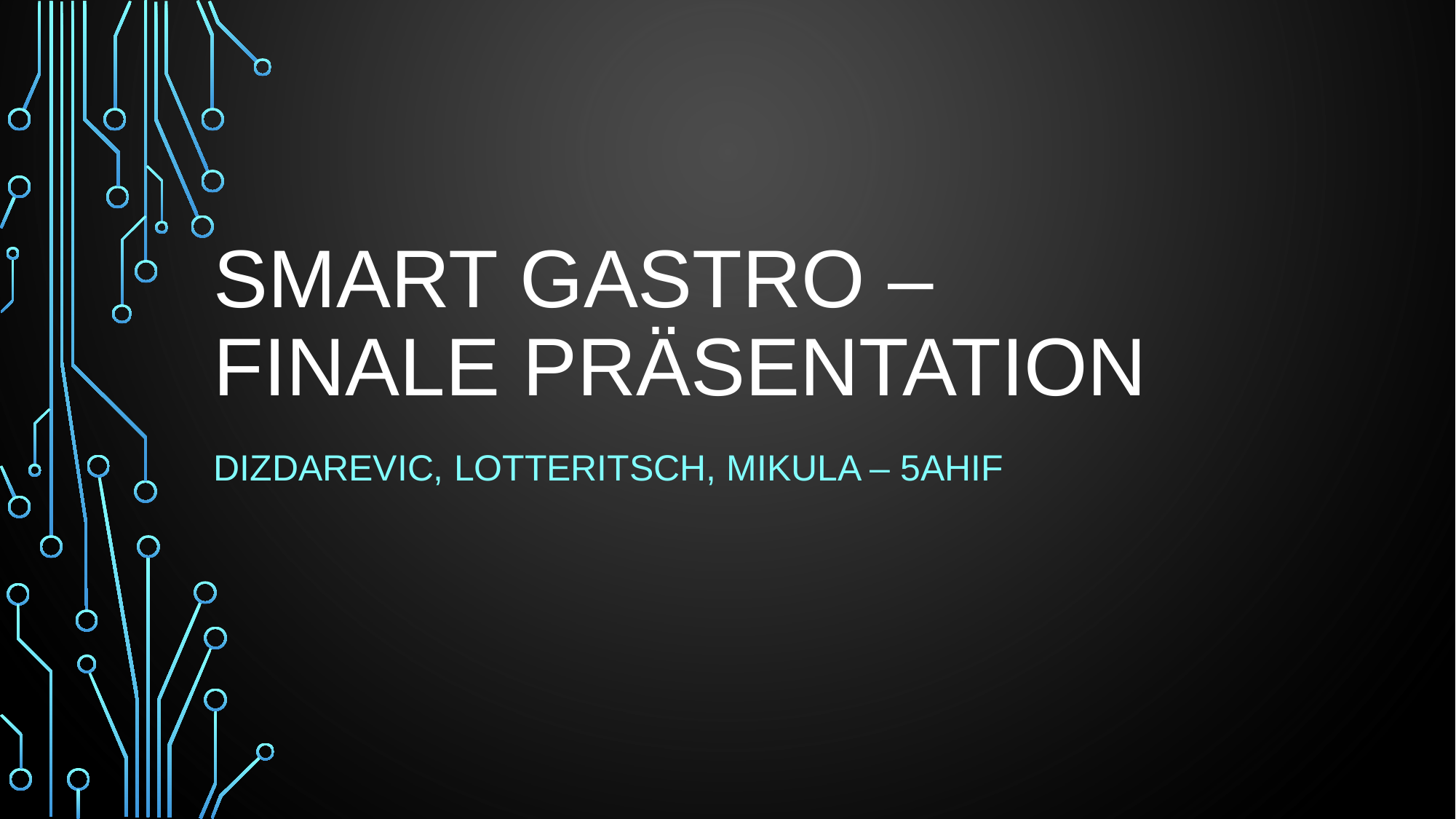

# Smart Gastro – finalE pRÄSENTATION
Dizdarevic, Lotteritsch, Mikula – 5AHIF